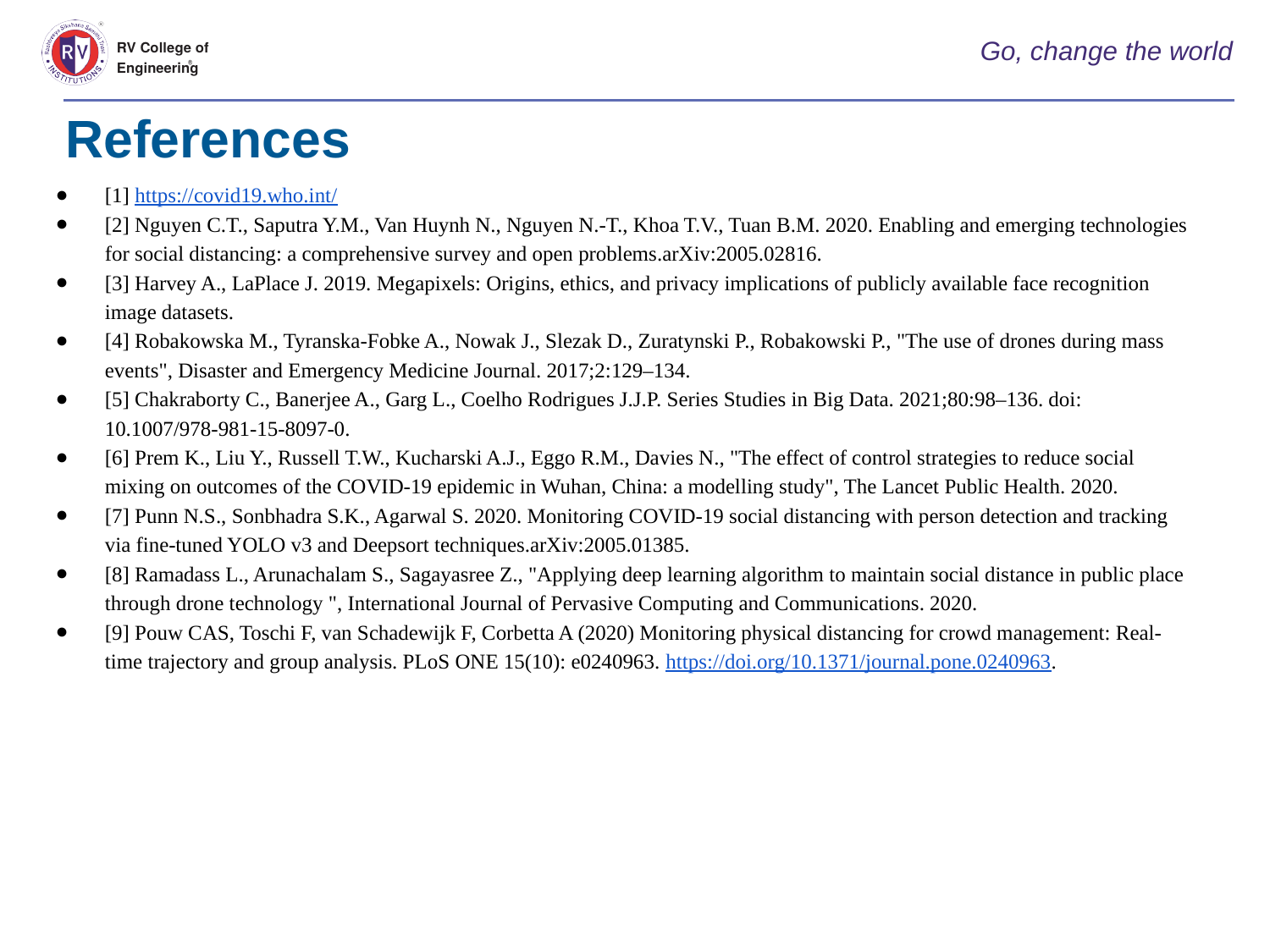

# Go, change the world
RV College of
Engineering

References
[1] https://covid19.who.int/
[2] Nguyen C.T., Saputra Y.M., Van Huynh N., Nguyen N.-T., Khoa T.V., Tuan B.M. 2020. Enabling and emerging technologies for social distancing: a comprehensive survey and open problems.arXiv:2005.02816.
[3] Harvey A., LaPlace J. 2019. Megapixels: Origins, ethics, and privacy implications of publicly available face recognition image datasets.
[4] Robakowska M., Tyranska-Fobke A., Nowak J., Slezak D., Zuratynski P., Robakowski P., "The use of drones during mass events", Disaster and Emergency Medicine Journal. 2017;2:129–134.
[5] Chakraborty C., Banerjee A., Garg L., Coelho Rodrigues J.J.P. Series Studies in Big Data. 2021;80:98–136. doi: 10.1007/978-981-15-8097-0.
[6] Prem K., Liu Y., Russell T.W., Kucharski A.J., Eggo R.M., Davies N., "The effect of control strategies to reduce social mixing on outcomes of the COVID-19 epidemic in Wuhan, China: a modelling study", The Lancet Public Health. 2020.
[7] Punn N.S., Sonbhadra S.K., Agarwal S. 2020. Monitoring COVID-19 social distancing with person detection and tracking via fine-tuned YOLO v3 and Deepsort techniques.arXiv:2005.01385.
[8] Ramadass L., Arunachalam S., Sagayasree Z., "Applying deep learning algorithm to maintain social distance in public place through drone technology ", International Journal of Pervasive Computing and Communications. 2020.
[9] Pouw CAS, Toschi F, van Schadewijk F, Corbetta A (2020) Monitoring physical distancing for crowd management: Real-time trajectory and group analysis. PLoS ONE 15(10): e0240963. https://doi.org/10.1371/journal.pone.0240963.